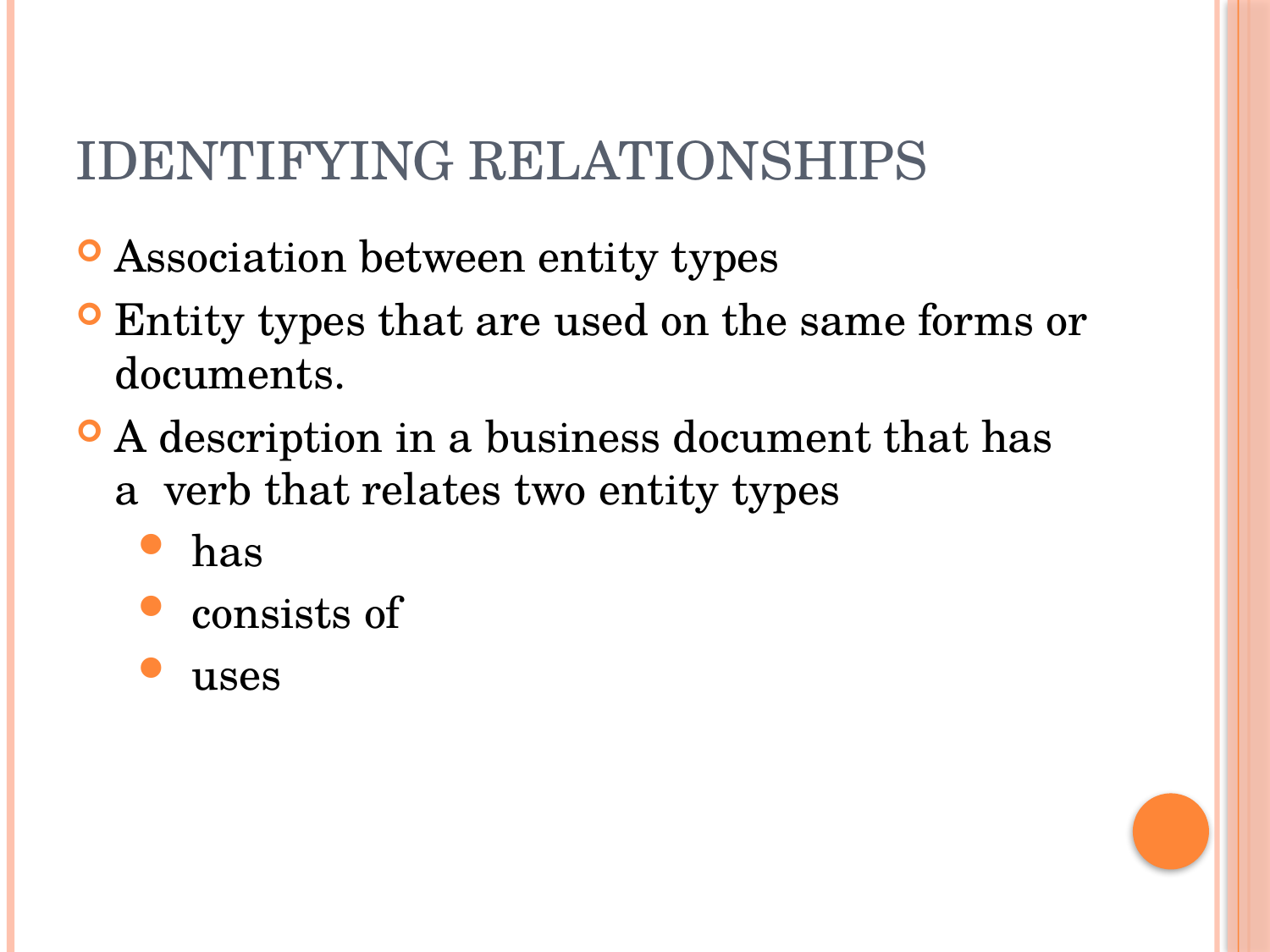

# Identifying Relationships
Association between entity types
Entity types that are used on the same forms or documents.
A description in a business document that has a  verb that relates two entity types
has
consists of
uses